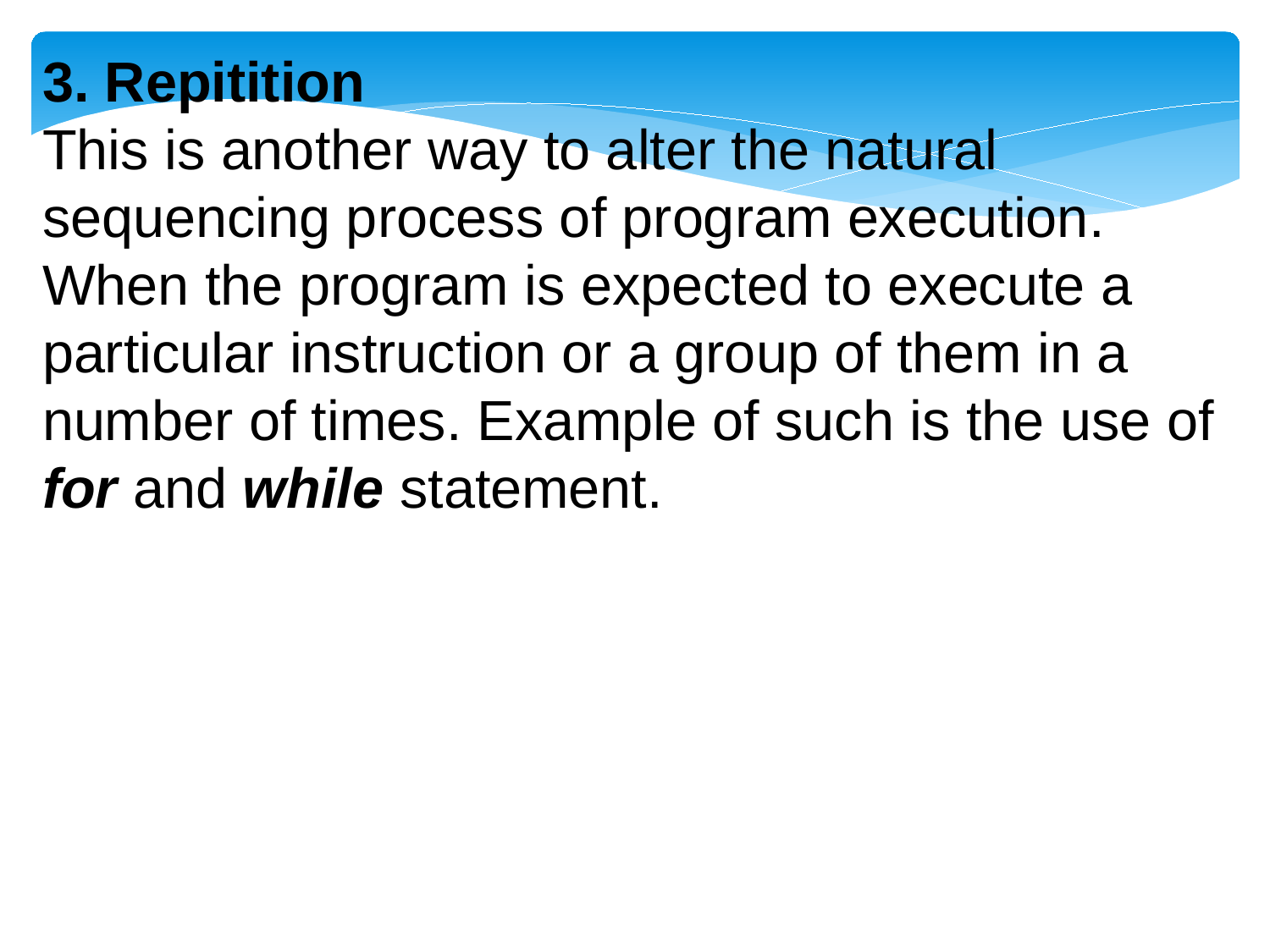

3. Repitition
This is another way to alter the natural sequencing process of program execution. When the program is expected to execute a particular instruction or a group of them in a number of times. Example of such is the use of for and while statement.